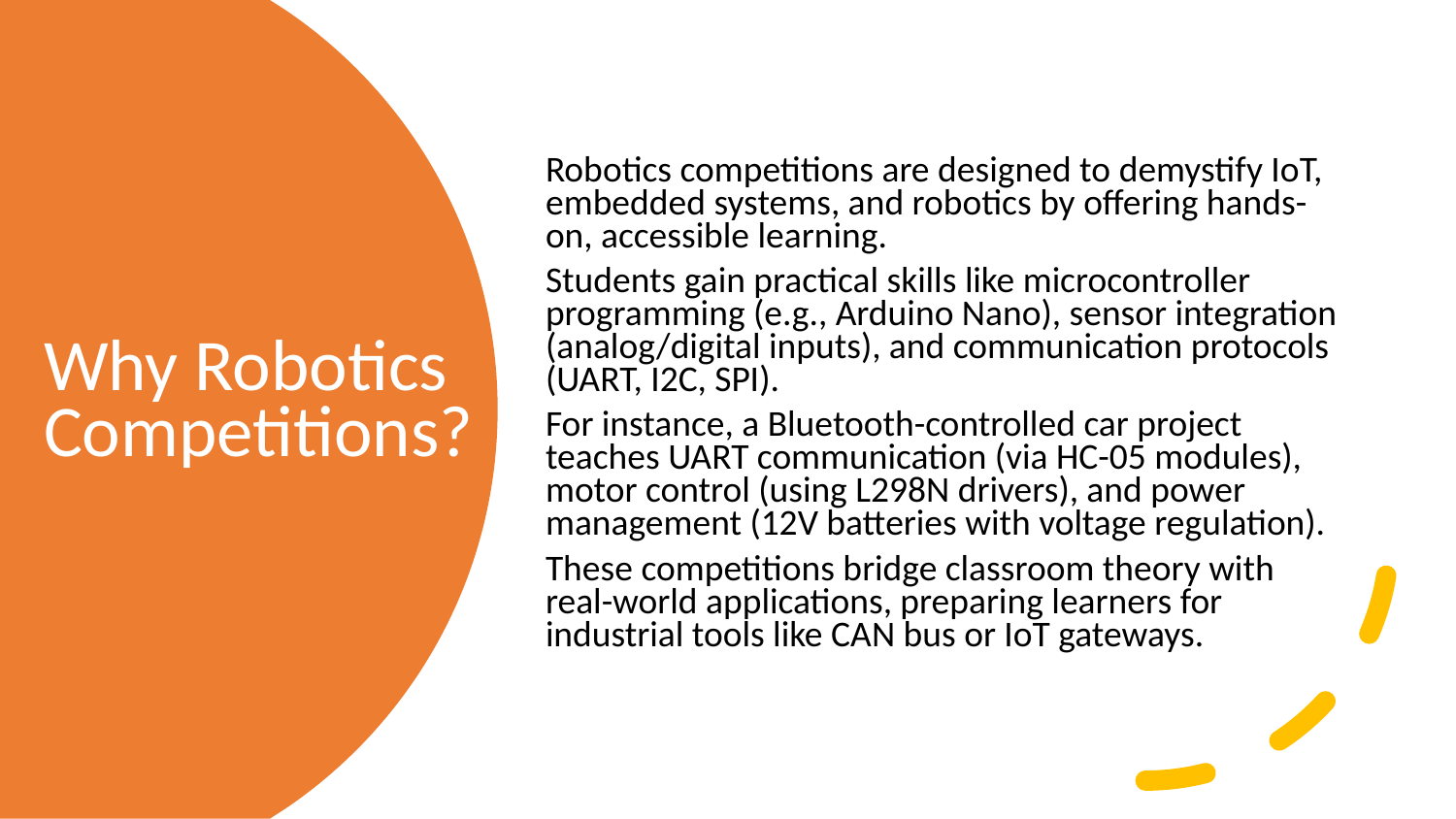

Robotics competitions are designed to demystify IoT, embedded systems, and robotics by offering hands-on, accessible learning.
Students gain practical skills like microcontroller programming (e.g., Arduino Nano), sensor integration (analog/digital inputs), and communication protocols (UART, I2C, SPI).
For instance, a Bluetooth-controlled car project teaches UART communication (via HC-05 modules), motor control (using L298N drivers), and power management (12V batteries with voltage regulation).
These competitions bridge classroom theory with real-world applications, preparing learners for industrial tools like CAN bus or IoT gateways.
Why Robotics Competitions?